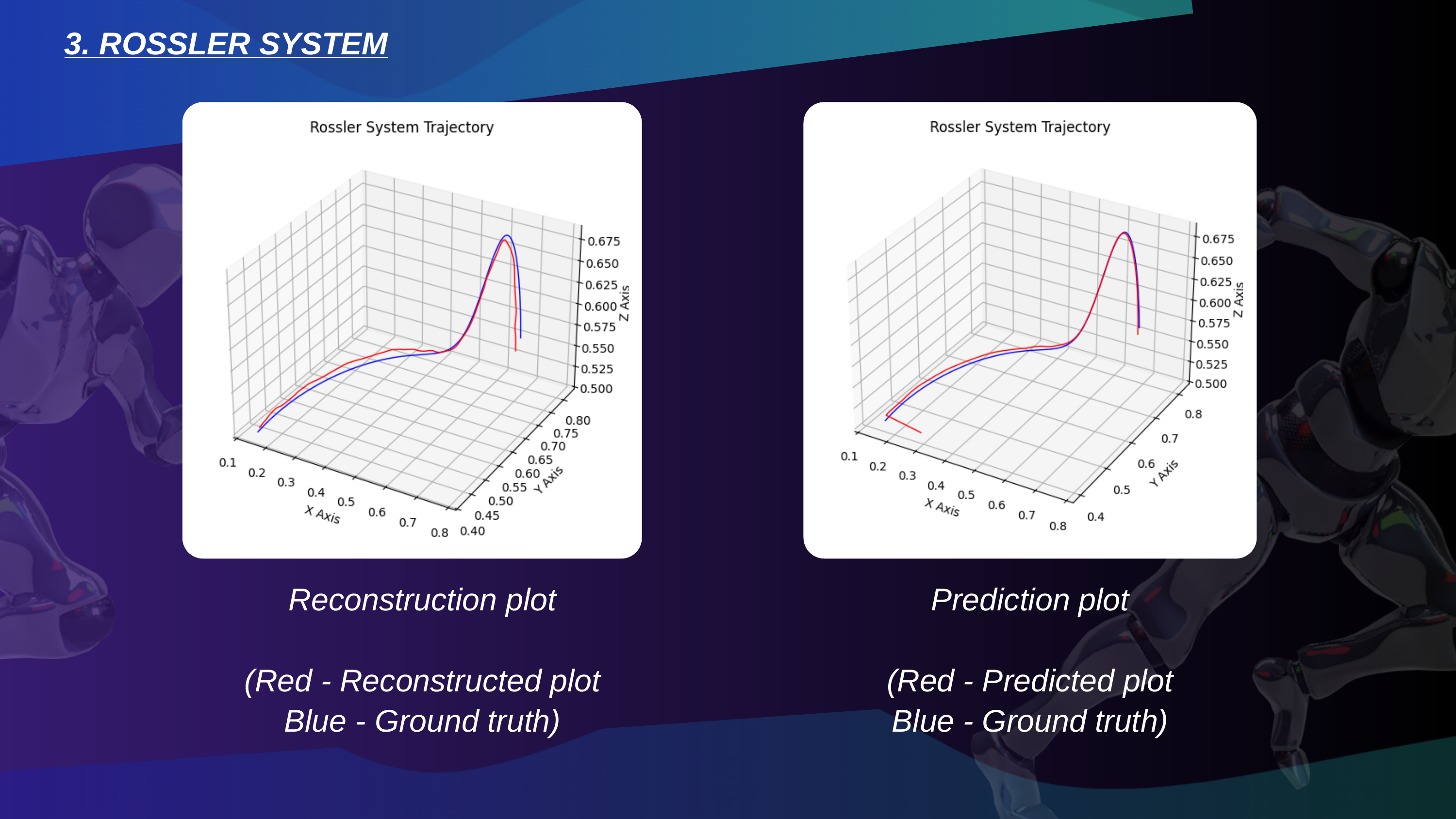

3. ROSSLER SYSTEM

Reconstruction plot

(Red - Reconstructed plot
Blue - Ground truth)
Prediction plot

(Red - Predicted plot
Blue - Ground truth)